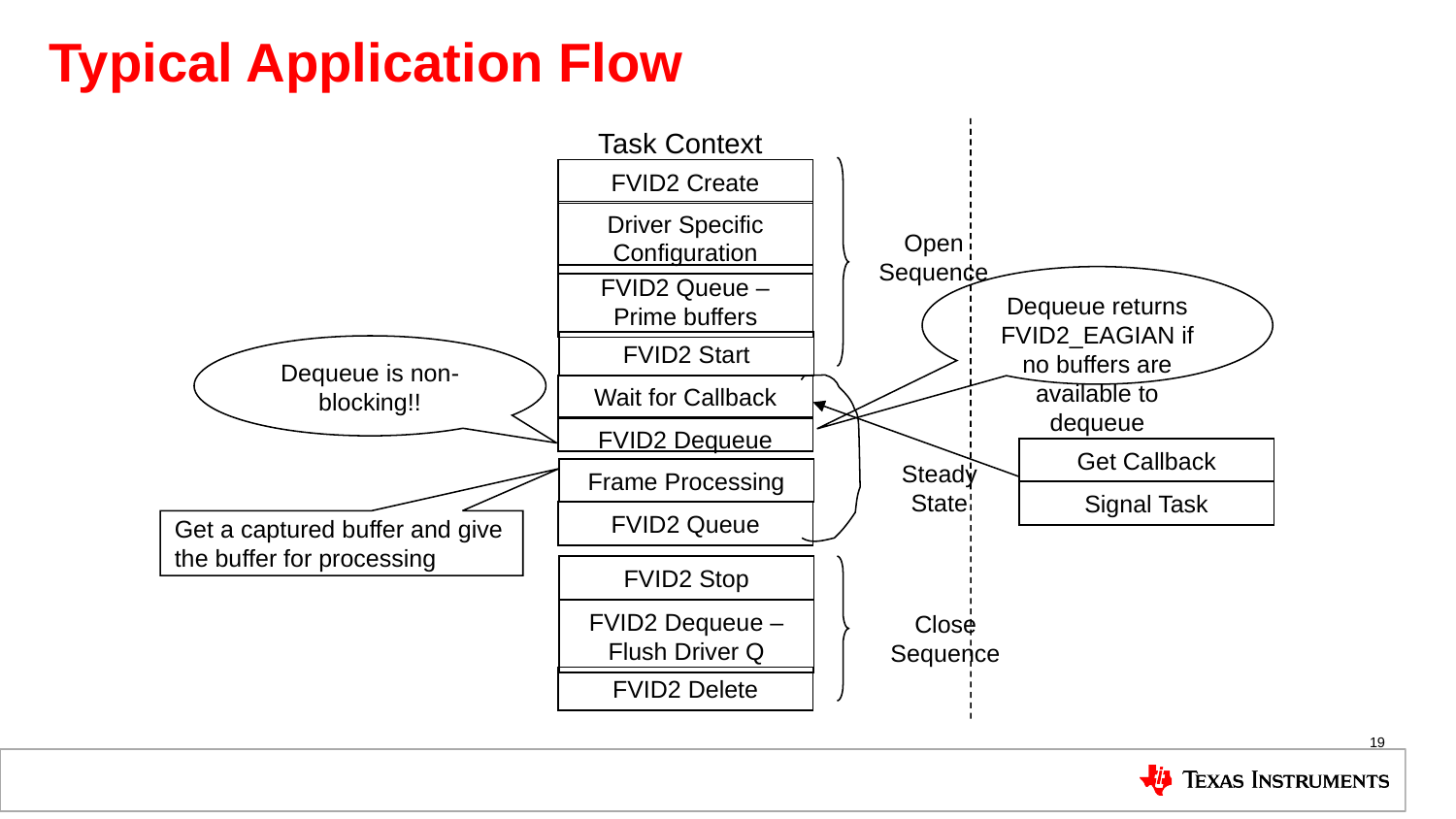

# Typical Application Flow
Task Context

FVID2 Create
Driver Specific Configuration
Open Sequence
FVID2 Queue – Prime buffers
Dequeue returns FVID2_EAGIAN if no buffers are available to dequeue
FVID2 Start
Dequeue is non-blocking!!
FVID2 Dequeue
Wait for Callback

Get Callback
Steady State
Frame Processing
Signal Task
FVID2 Queue
Get a captured buffer and give the buffer for processing

FVID2 Stop
FVID2 Dequeue – Flush Driver Q
Close Sequence
FVID2 Delete
19